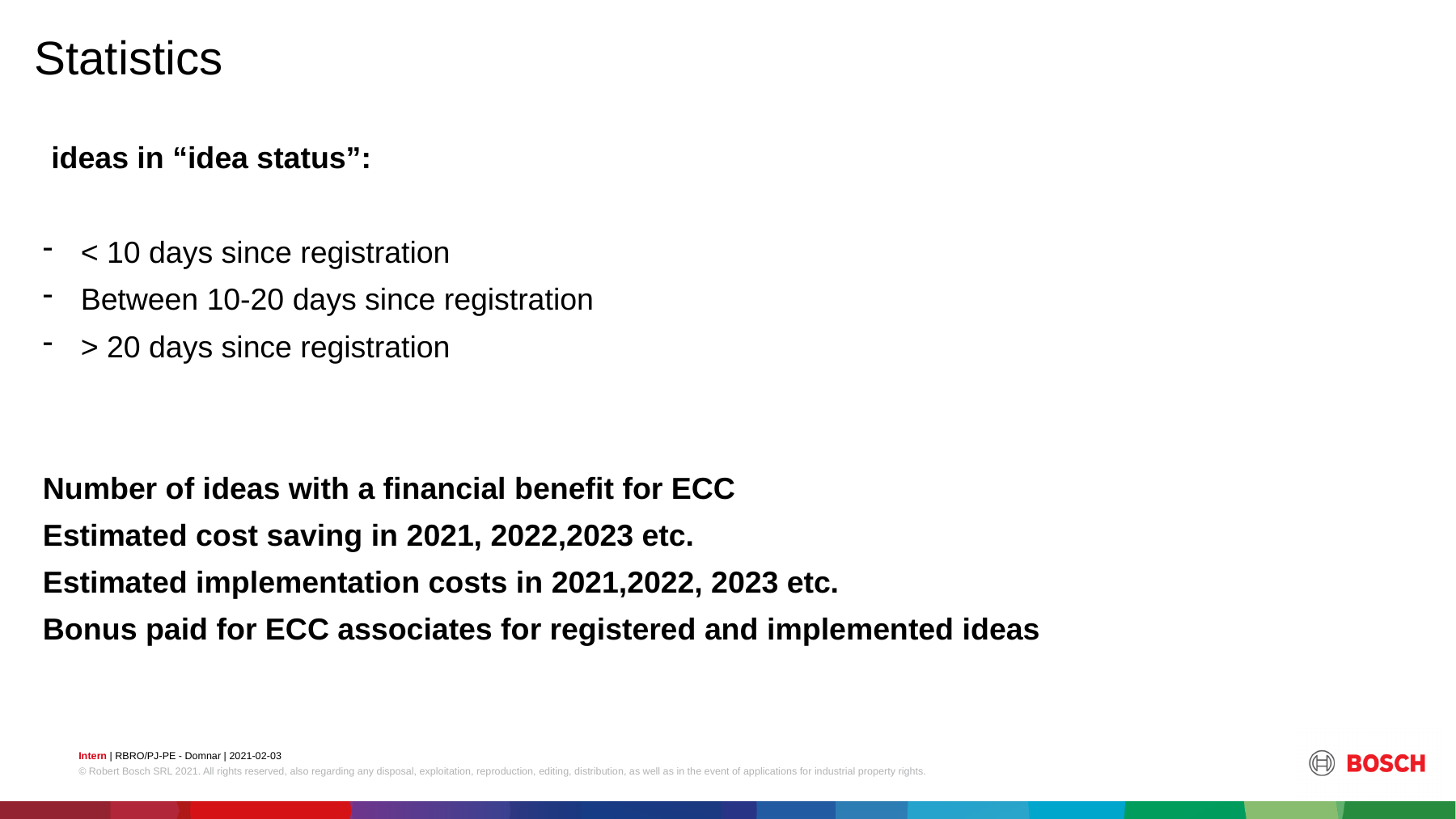

Statistics

 ideas in “idea status”:

< 10 days since registration
Between 10-20 days since registration
> 20 days since registration

Number of ideas with a financial benefit for ECC
Estimated cost saving in 2021, 2022,2023 etc.
Estimated implementation costs in 2021,2022, 2023 etc.
Bonus paid for ECC associates for registered and implemented ideas